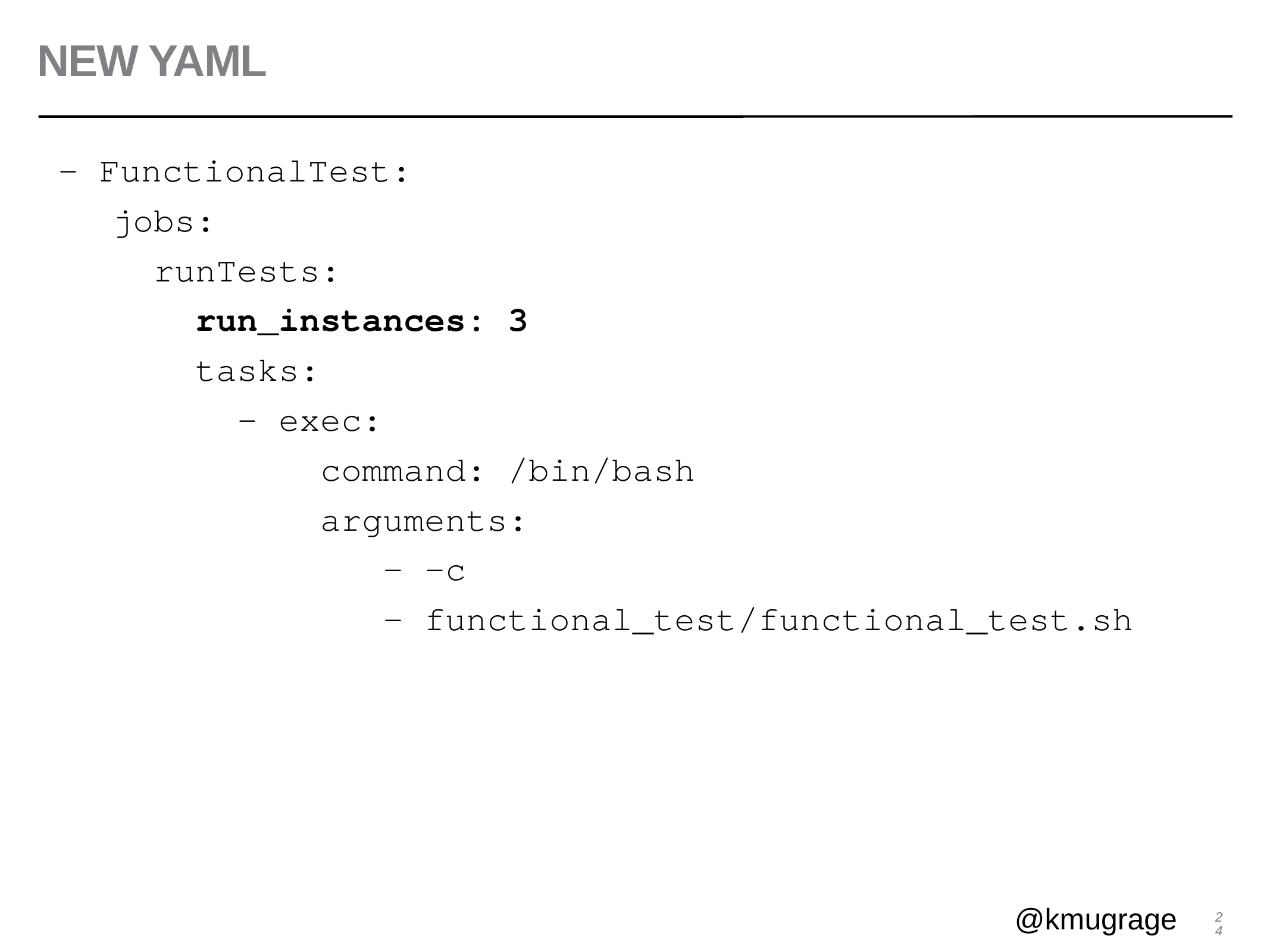

# New YAML
 - FunctionalTest:
  jobs:
    runTests:
      run_instances: 3
      tasks:
        - exec:
            command: /bin/bash
            arguments:
               - -c
               - functional_test/functional_test.sh
24